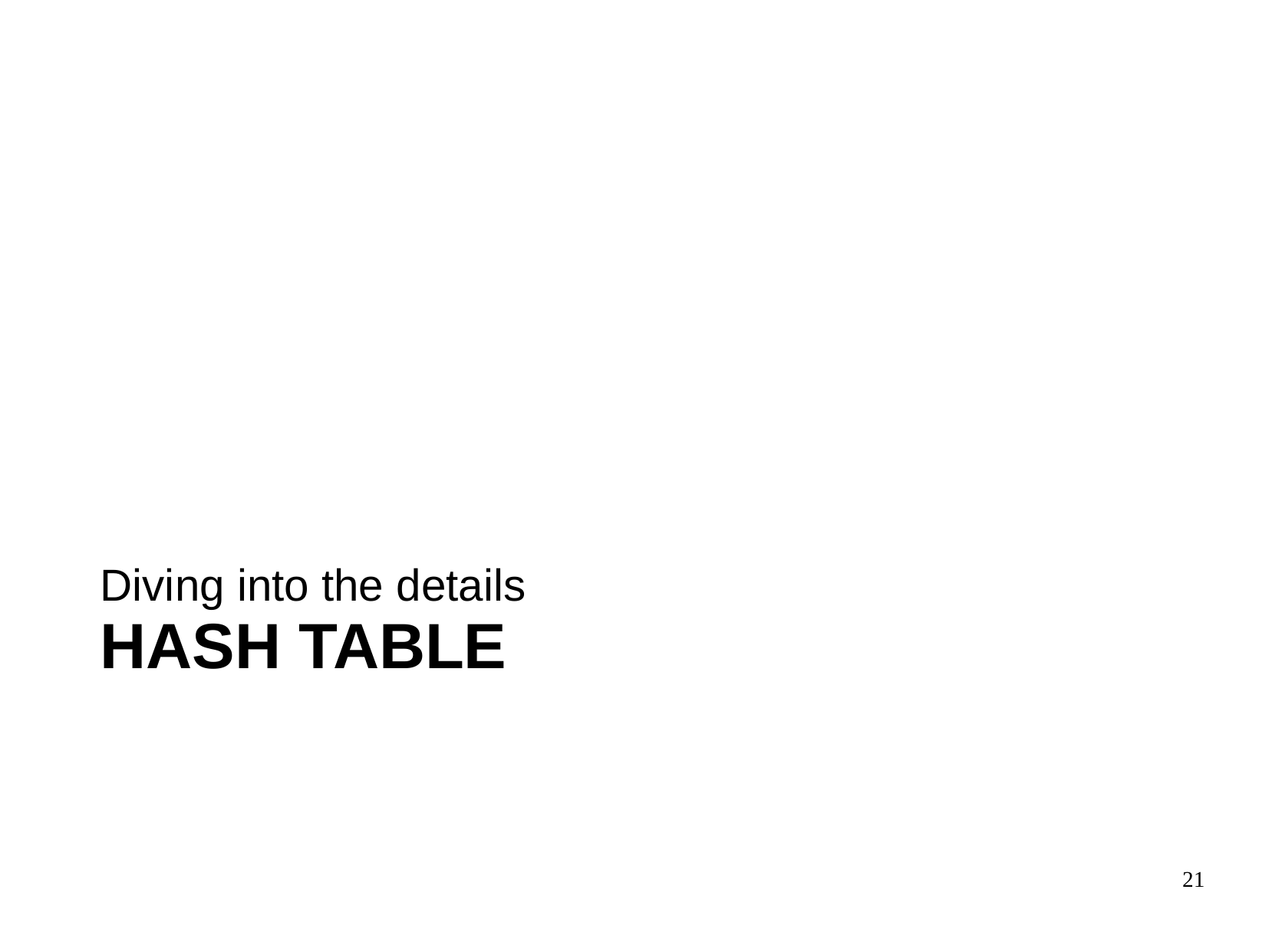

Diving into the details
# Hash table
21